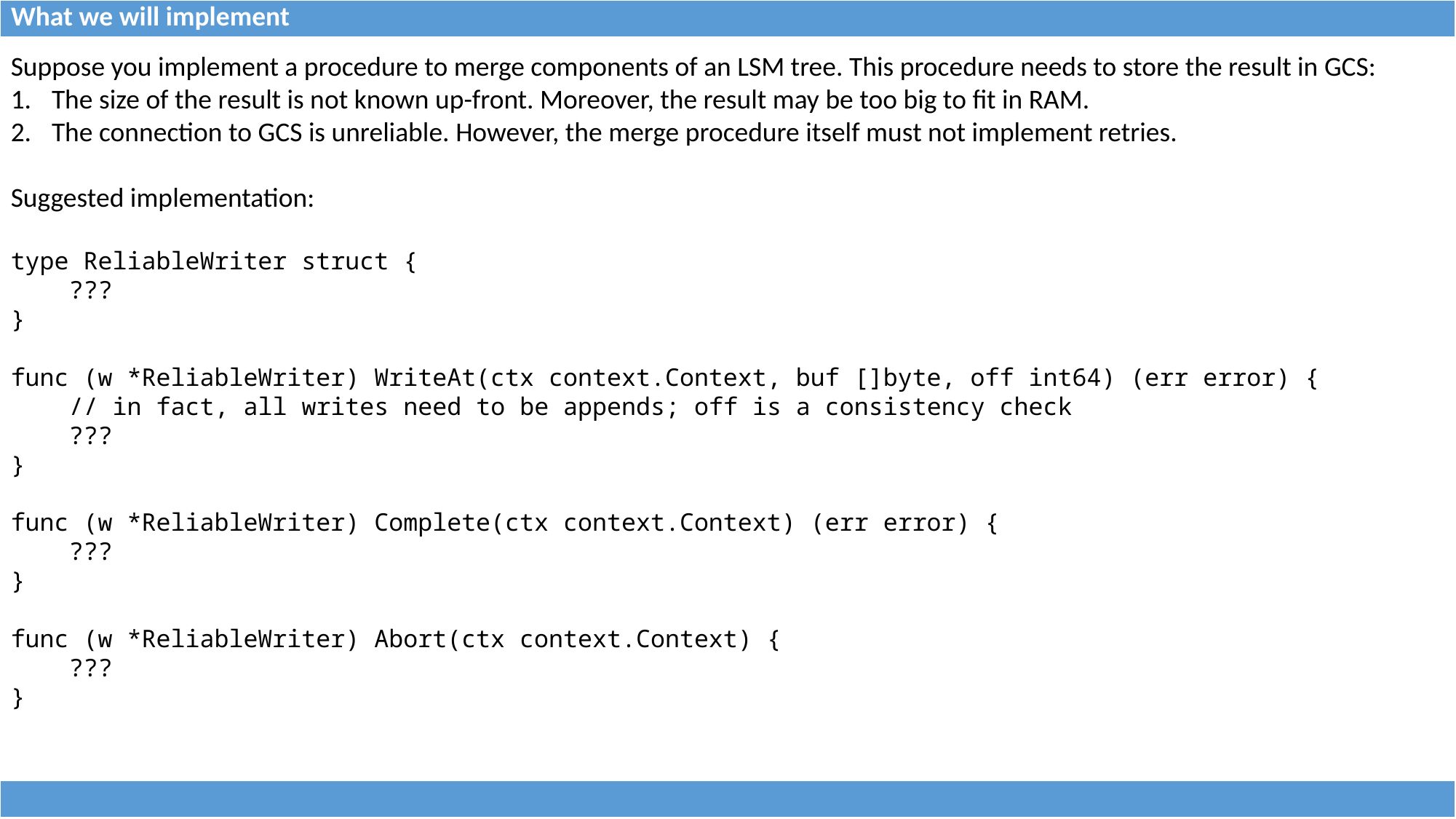

| What we will implement |
| --- |
Suppose you implement a procedure to merge components of an LSM tree. This procedure needs to store the result in GCS:
The size of the result is not known up-front. Moreover, the result may be too big to fit in RAM.
The connection to GCS is unreliable. However, the merge procedure itself must not implement retries.

Suggested implementation:

type ReliableWriter struct {
    ???
}

func (w *ReliableWriter) WriteAt(ctx context.Context, buf []byte, off int64) (err error) {
    // in fact, all writes need to be appends; off is a consistency check
    ???
}

func (w *ReliableWriter) Complete(ctx context.Context) (err error) {
    ???
}

func (w *ReliableWriter) Abort(ctx context.Context) {
    ???
}
|  |
| --- |